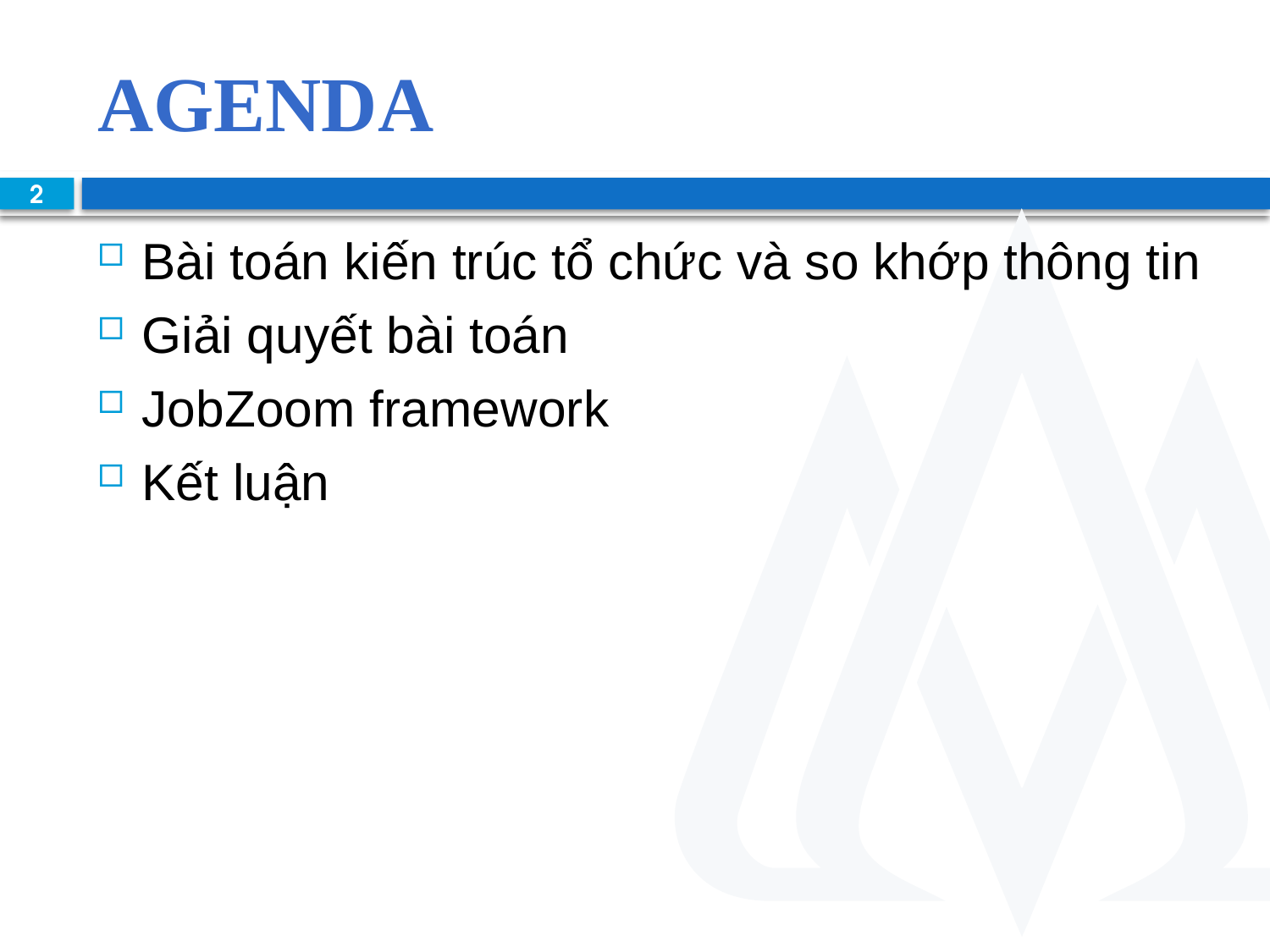

# Agenda
2
Bài toán kiến trúc tổ chức và so khớp thông tin
Giải quyết bài toán
JobZoom framework
Kết luận